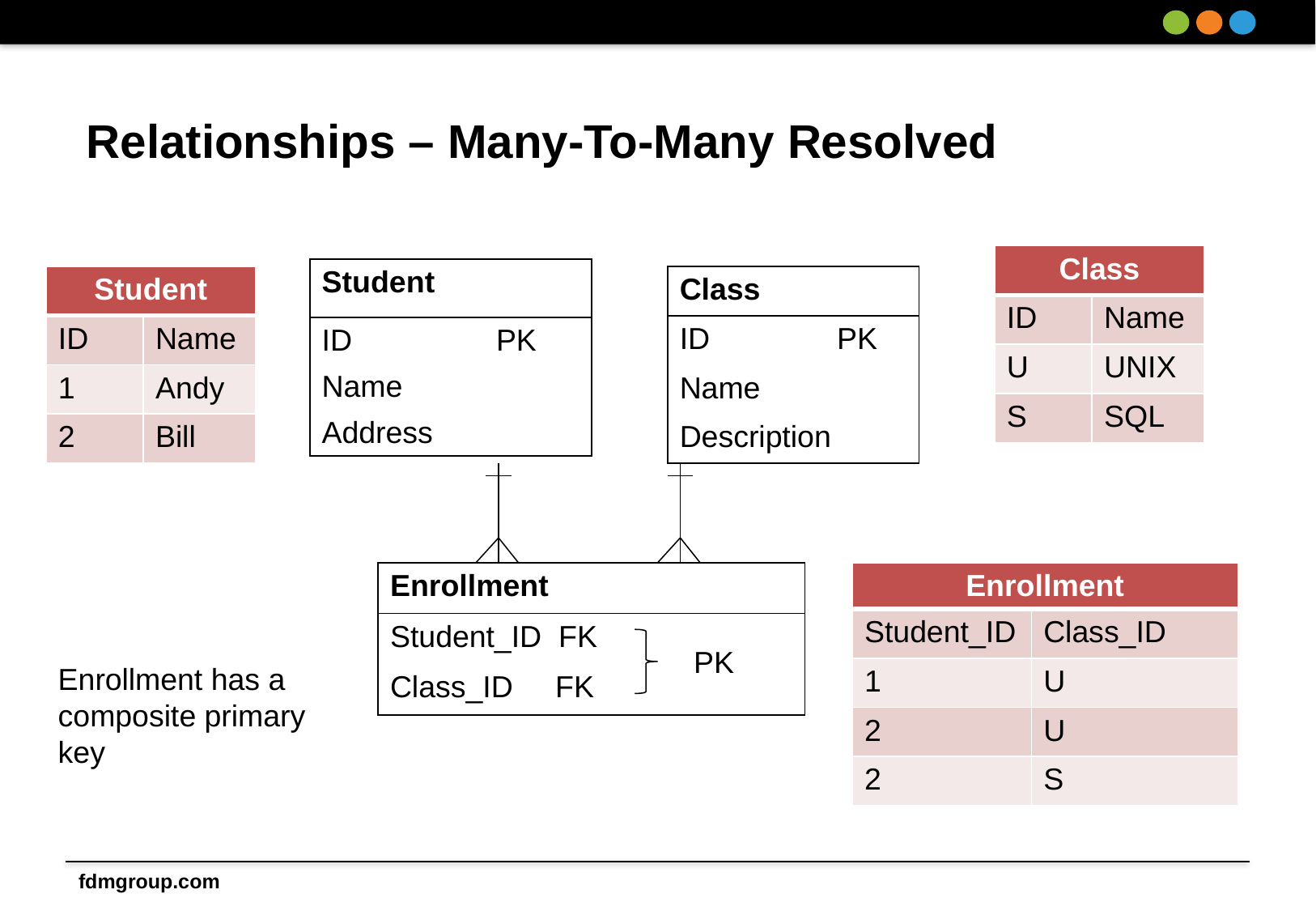

# Relationships – Many-To-Many Resolved
| Class |  |
| --- | --- |
| ID | Name |
| U | UNIX |
| S | SQL |
| Student |
| --- |
| ID PK |
| Name |
| Address |
| Student |  |
| --- | --- |
| ID | Name |
| 1 | Andy |
| 2 | Bill |
| Class |
| --- |
| ID PK |
| Name |
| Description |
| Enrollment |
| --- |
| Student\_ID FK |
| Class\_ID FK |
| Enrollment |  |
| --- | --- |
| Student\_ID | Class\_ID |
| 1 | U |
| 2 | U |
| 2 | S |

PK
Enrollment has a composite primary key